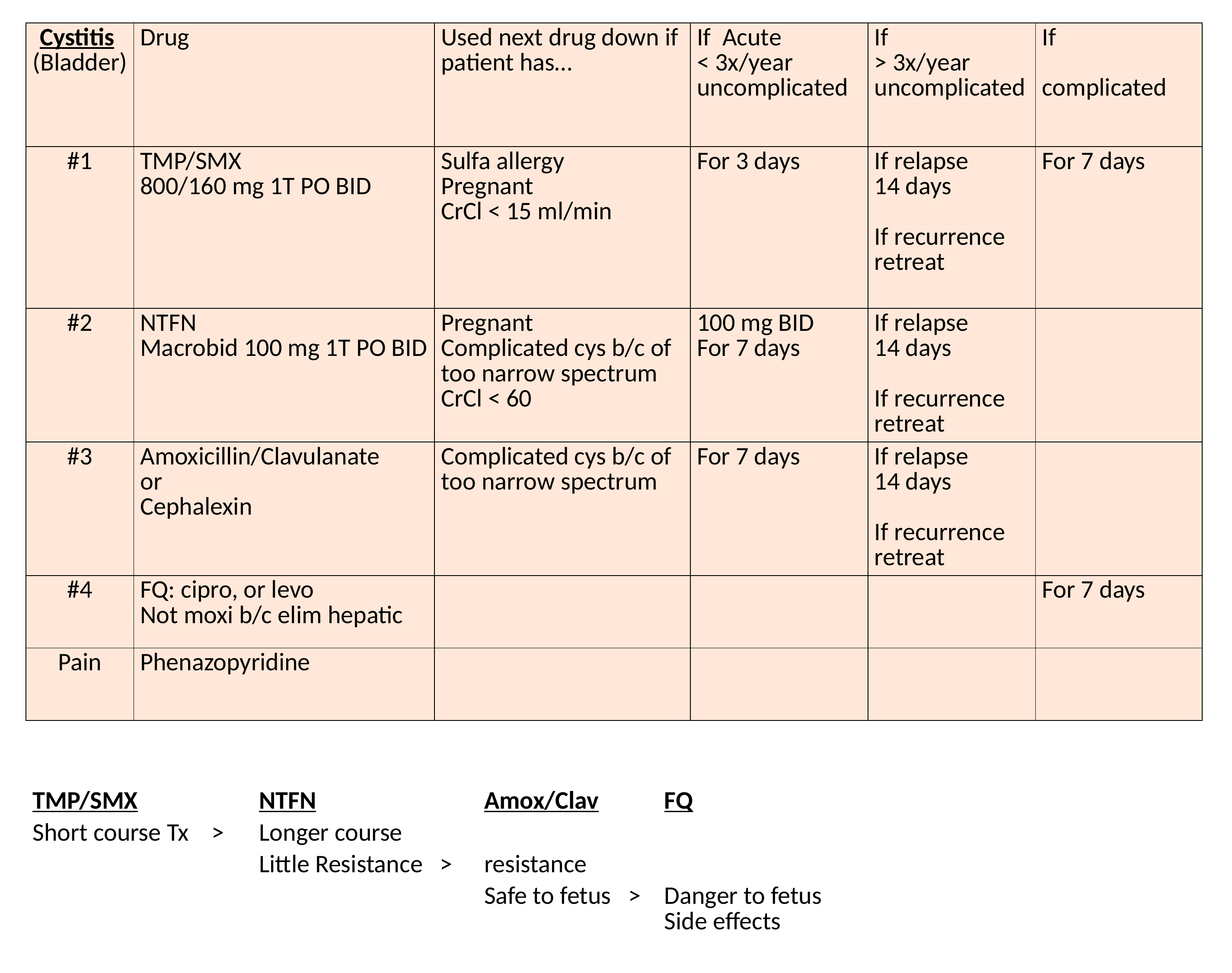

| Cystitis (Bladder) | Drug | Used next drug down if patient has… | If Acute < 3x/year uncomplicated | If > 3x/year uncomplicated | If complicated |
| --- | --- | --- | --- | --- | --- |
| #1 | TMP/SMX 800/160 mg 1T PO BID | Sulfa allergy Pregnant CrCl < 15 ml/min | For 3 days | If relapse 14 days If recurrence retreat | For 7 days |
| #2 | NTFN Macrobid 100 mg 1T PO BID | Pregnant Complicated cys b/c of too narrow spectrum CrCl < 60 | 100 mg BID For 7 days | If relapse 14 days If recurrence retreat |  |
| #3 | Amoxicillin/Clavulanate or Cephalexin | Complicated cys b/c of too narrow spectrum | For 7 days | If relapse 14 days If recurrence retreat |  |
| #4 | FQ: cipro, or levo Not moxi b/c elim hepatic |  |  |  | For 7 days |
| Pain | Phenazopyridine |  |  |  |  |
| TMP/SMX | NTFN | Amox/Clav | FQ |
| --- | --- | --- | --- |
| Short course Tx > | Longer course |  |  |
|  | Little Resistance > | resistance |  |
|  |  | Safe to fetus > | Danger to fetus Side effects |